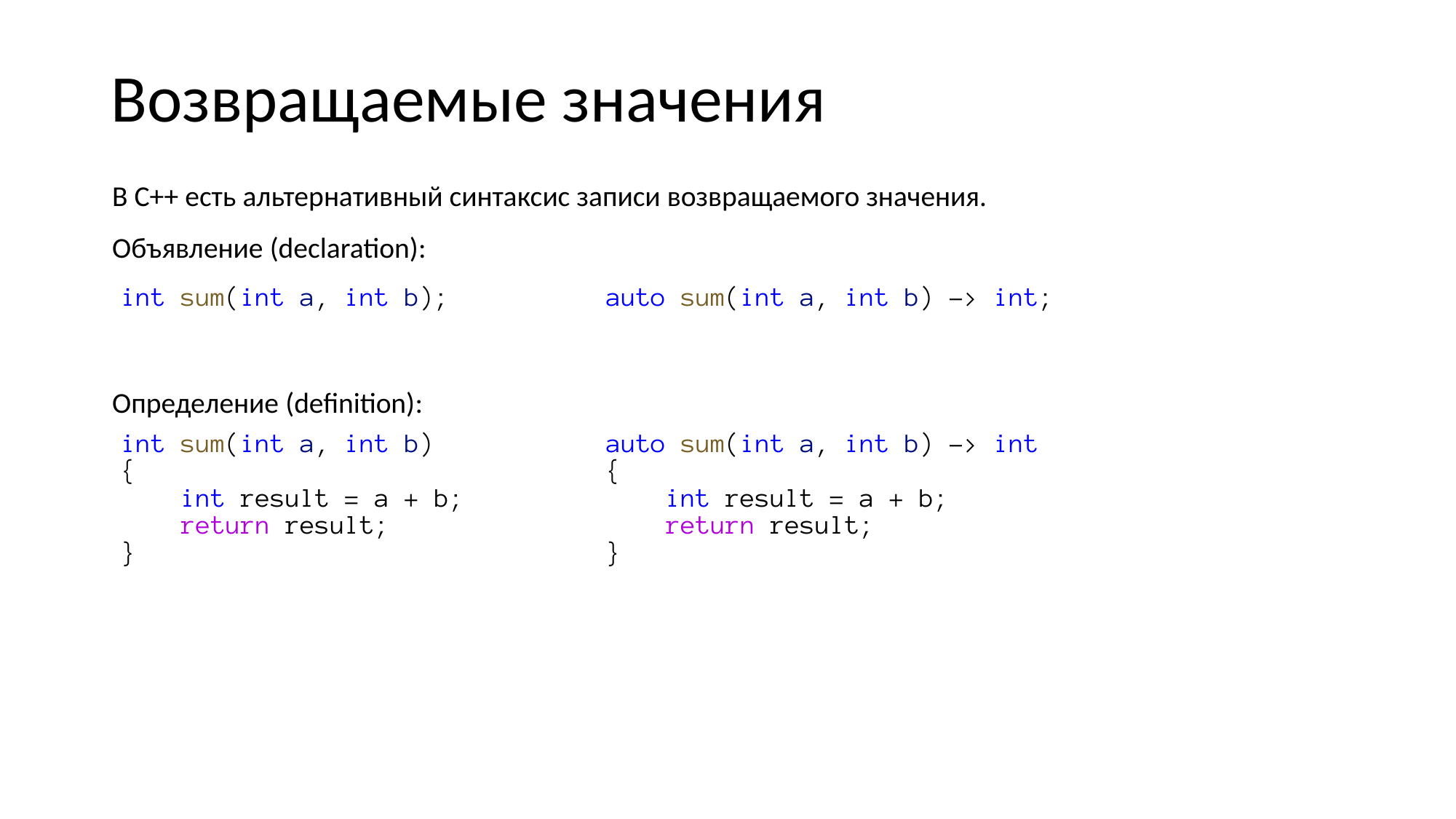

Возвращаемые значения
В С++ есть альтернативный синтаксис записи возвращаемого значения.
Объявление (declaration):

Определение (definition):

| int sum(int a, int b); | auto sum(int a, int b) -> int; |
| --- | --- |
| int sum(int a, int b) {     int result = a + b;     return result; } | auto sum(int a, int b) -> int {     int result = a + b;     return result; } |
| --- | --- |